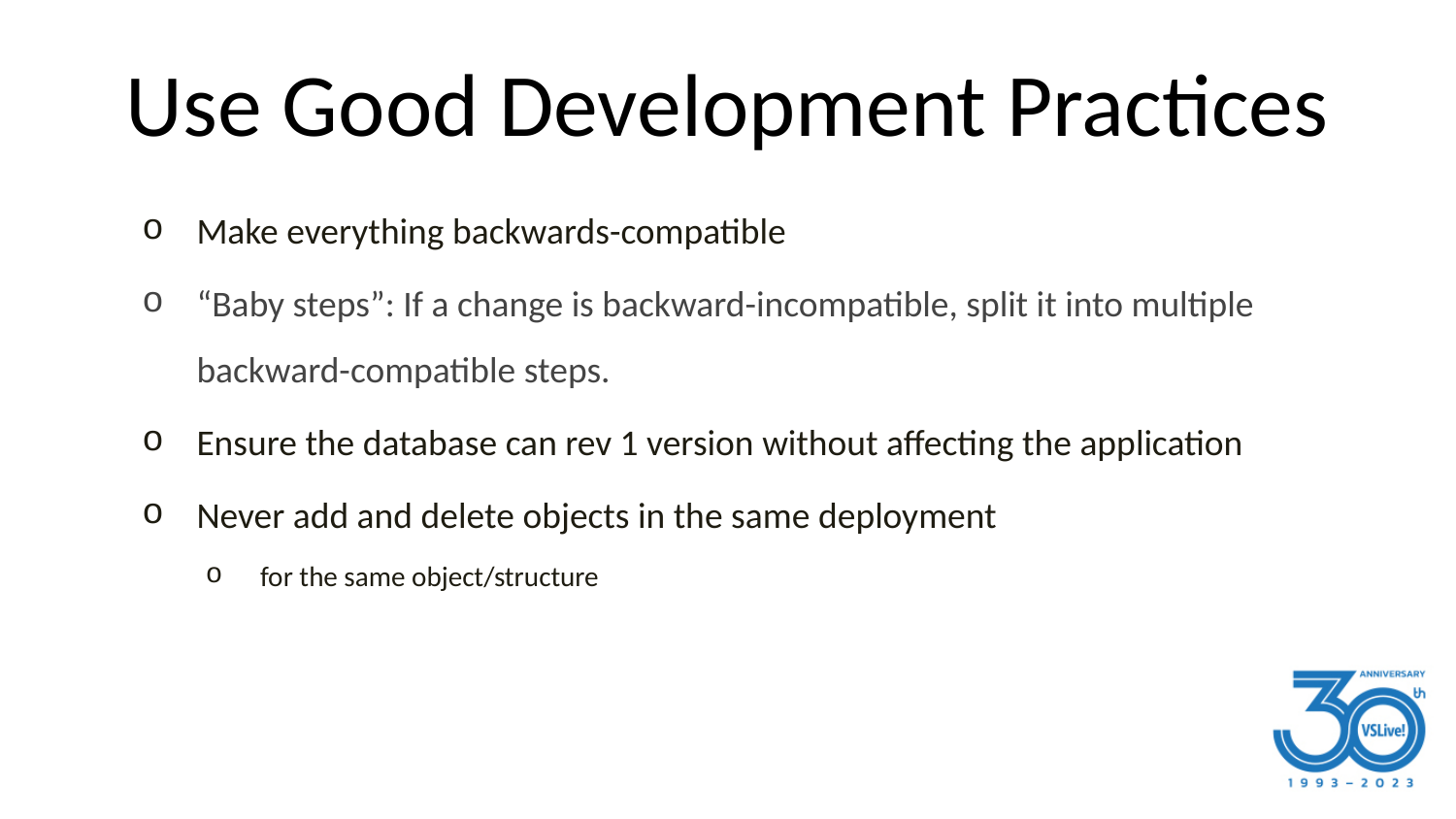

# Use Good Development Practices
Make everything backwards-compatible
“Baby steps”: If a change is backward-incompatible, split it into multiple backward-compatible steps.
Ensure the database can rev 1 version without affecting the application
Never add and delete objects in the same deployment
for the same object/structure